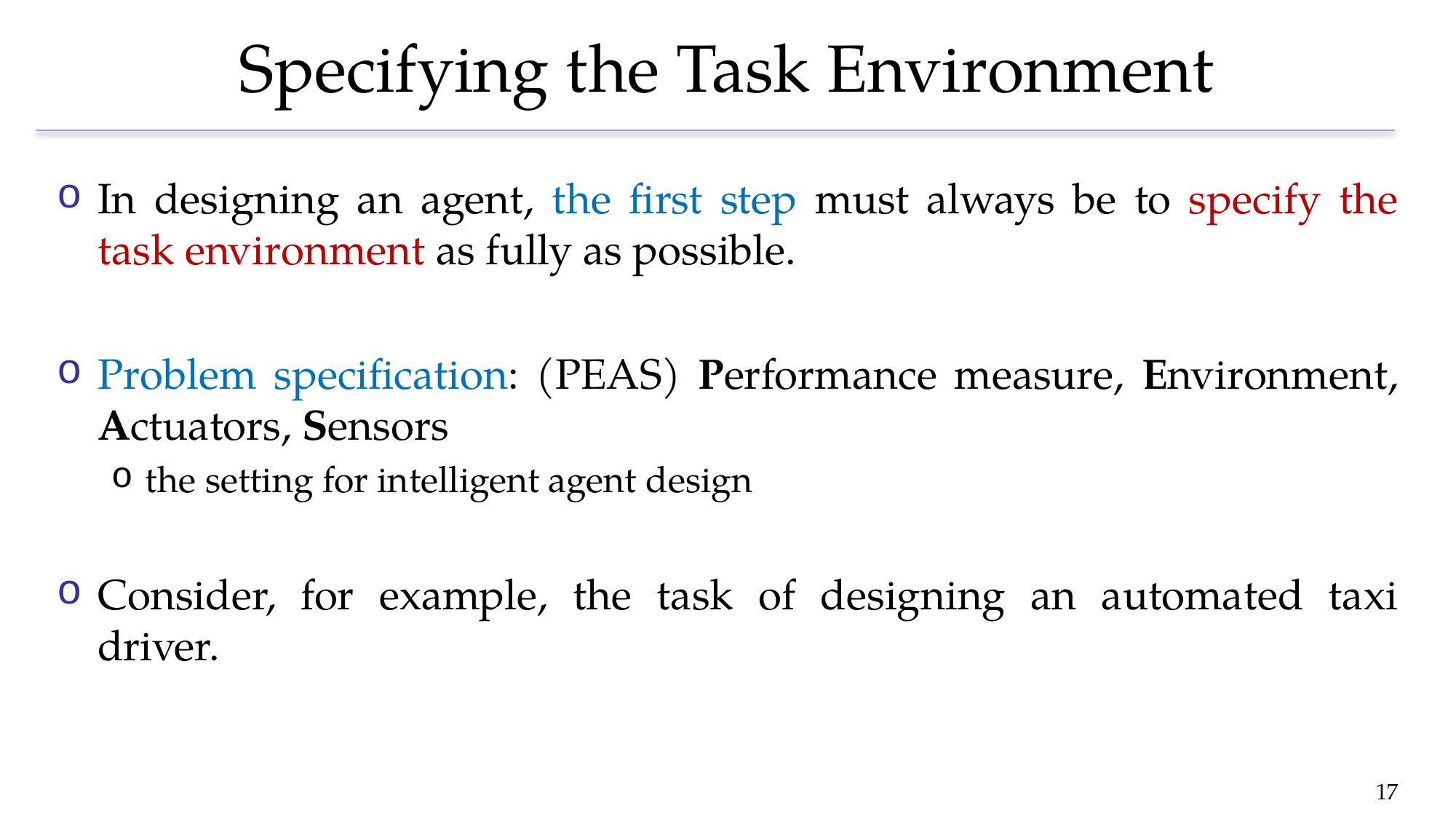

# Specifying the Task Environment
In designing an agent, the first step must always be to specify the task environment as fully as possible.

Problem specification: (PEAS) Performance measure, Environment, Actuators, Sensors
the setting for intelligent agent design

Consider, for example, the task of designing an automated taxi driver.

17